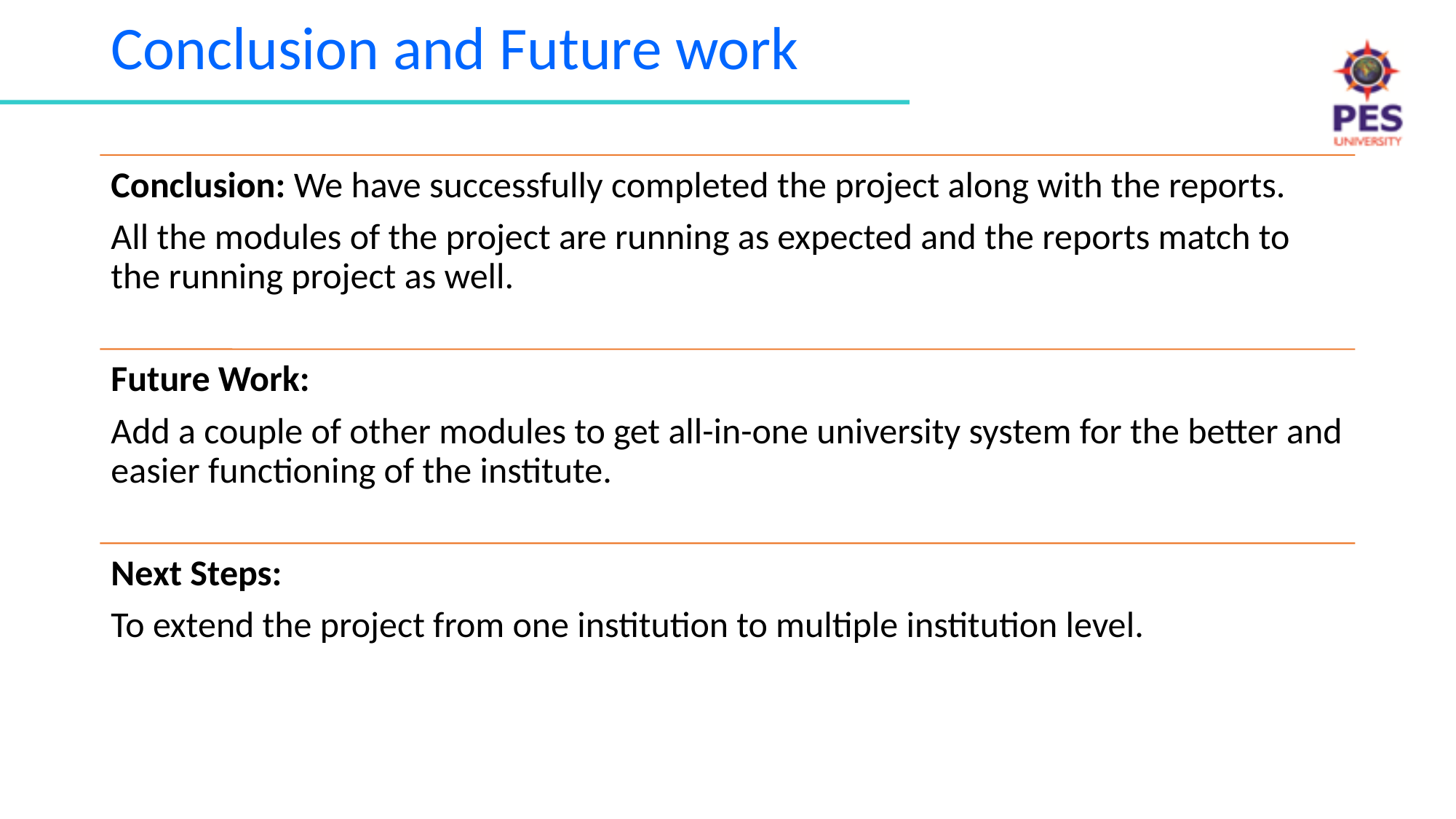

# Conclusion and Future work
Conclusion: We have successfully completed the project along with the reports.
All the modules of the project are running as expected and the reports match to the running project as well.
Future Work:
Add a couple of other modules to get all-in-one university system for the better and easier functioning of the institute.
Next Steps:
To extend the project from one institution to multiple institution level.